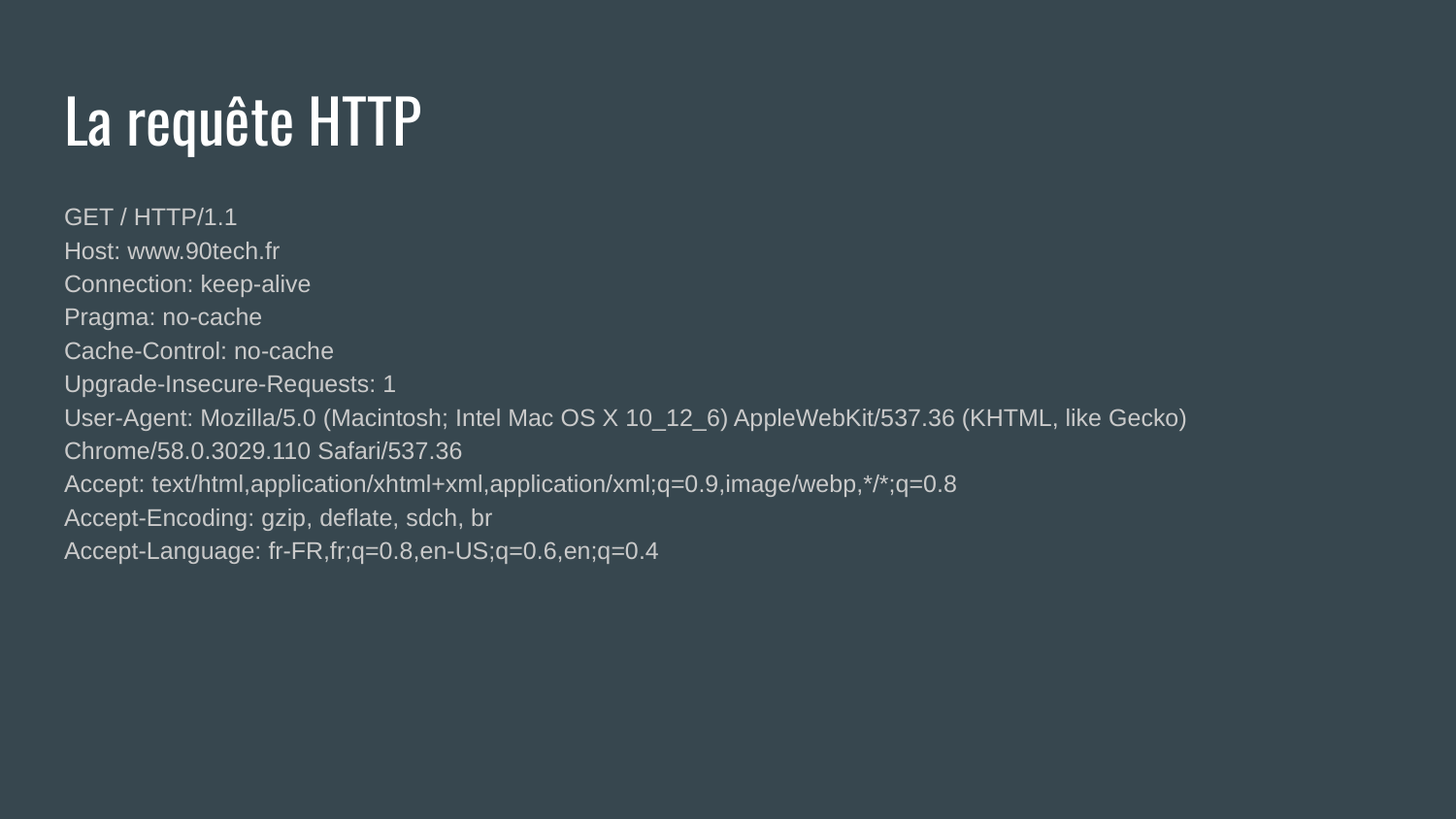

# La requête HTTP
GET / HTTP/1.1
Host: www.90tech.fr
Connection: keep-alive
Pragma: no-cache
Cache-Control: no-cache
Upgrade-Insecure-Requests: 1
User-Agent: Mozilla/5.0 (Macintosh; Intel Mac OS X 10_12_6) AppleWebKit/537.36 (KHTML, like Gecko) Chrome/58.0.3029.110 Safari/537.36
Accept: text/html,application/xhtml+xml,application/xml;q=0.9,image/webp,*/*;q=0.8
Accept-Encoding: gzip, deflate, sdch, br
Accept-Language: fr-FR,fr;q=0.8,en-US;q=0.6,en;q=0.4